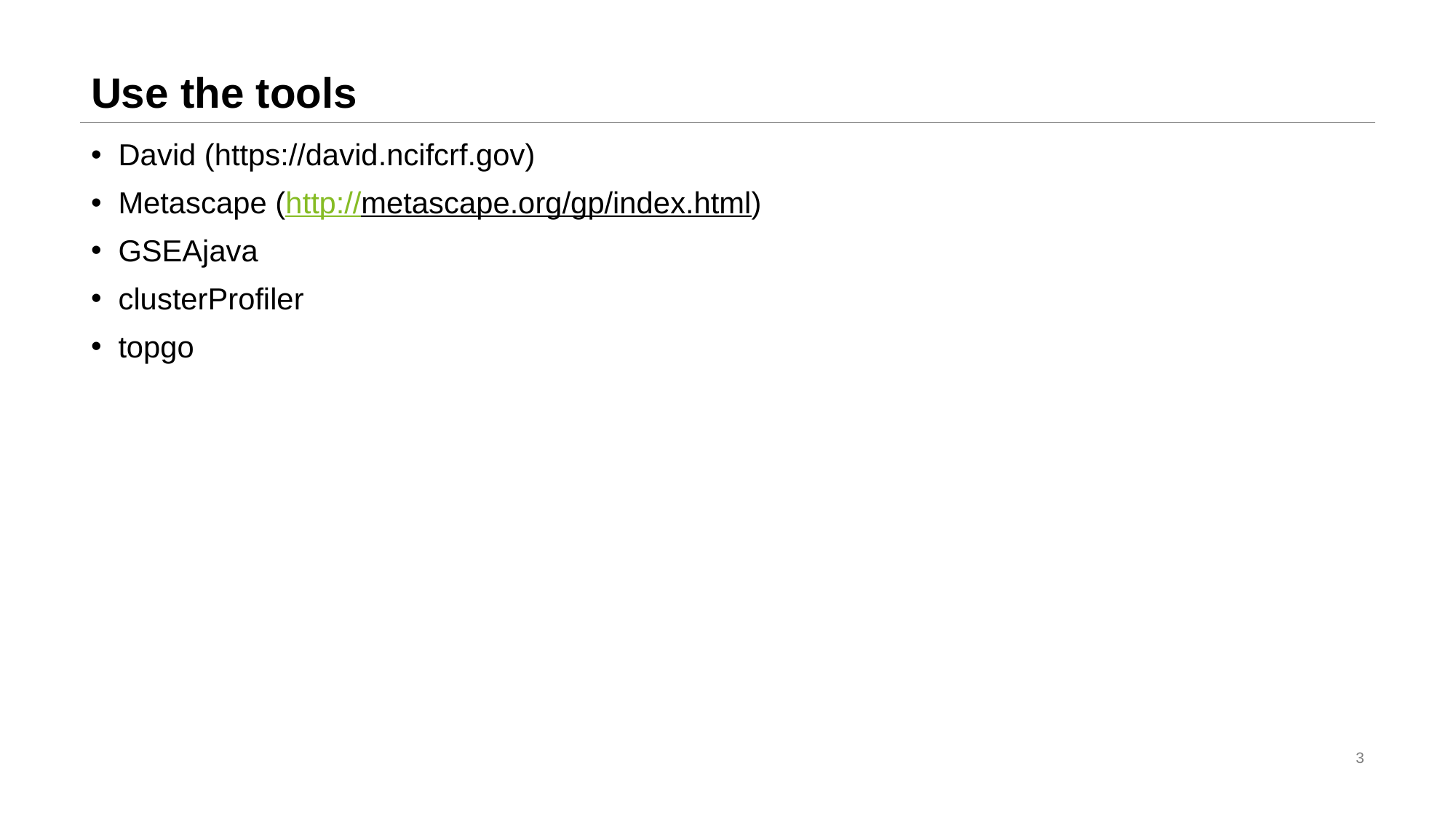

# Use the tools
David (https://david.ncifcrf.gov)
Metascape (http://metascape.org/gp/index.html)
GSEAjava
clusterProfiler
topgo
3